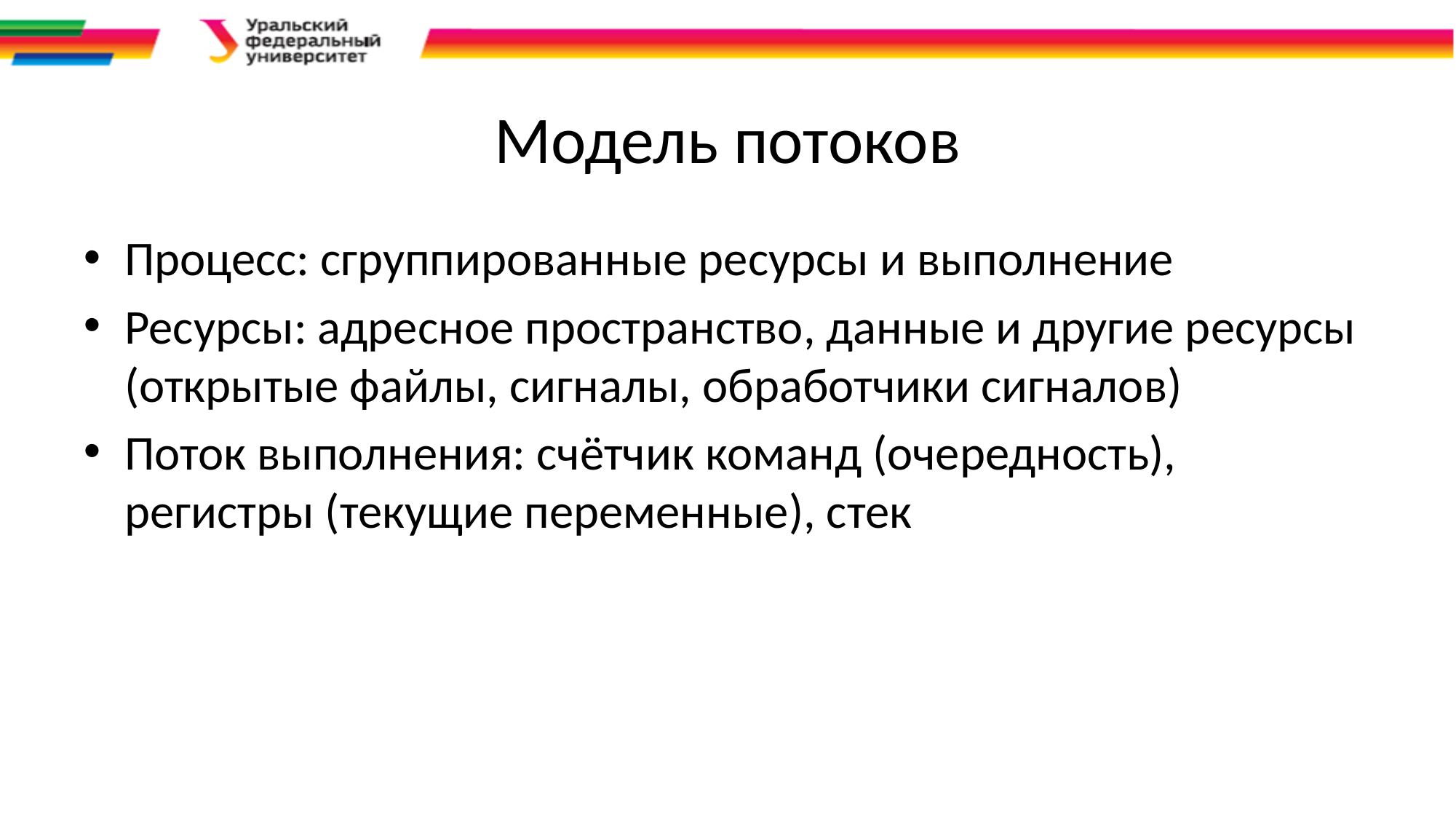

# Модель потоков
Процесс: сгруппированные ресурсы и выполнение
Ресурсы: адресное пространство, данные и другие ресурсы (открытые файлы, сигналы, обработчики сигналов)
Поток выполнения: счётчик команд (очередность), регистры (текущие переменные), стек